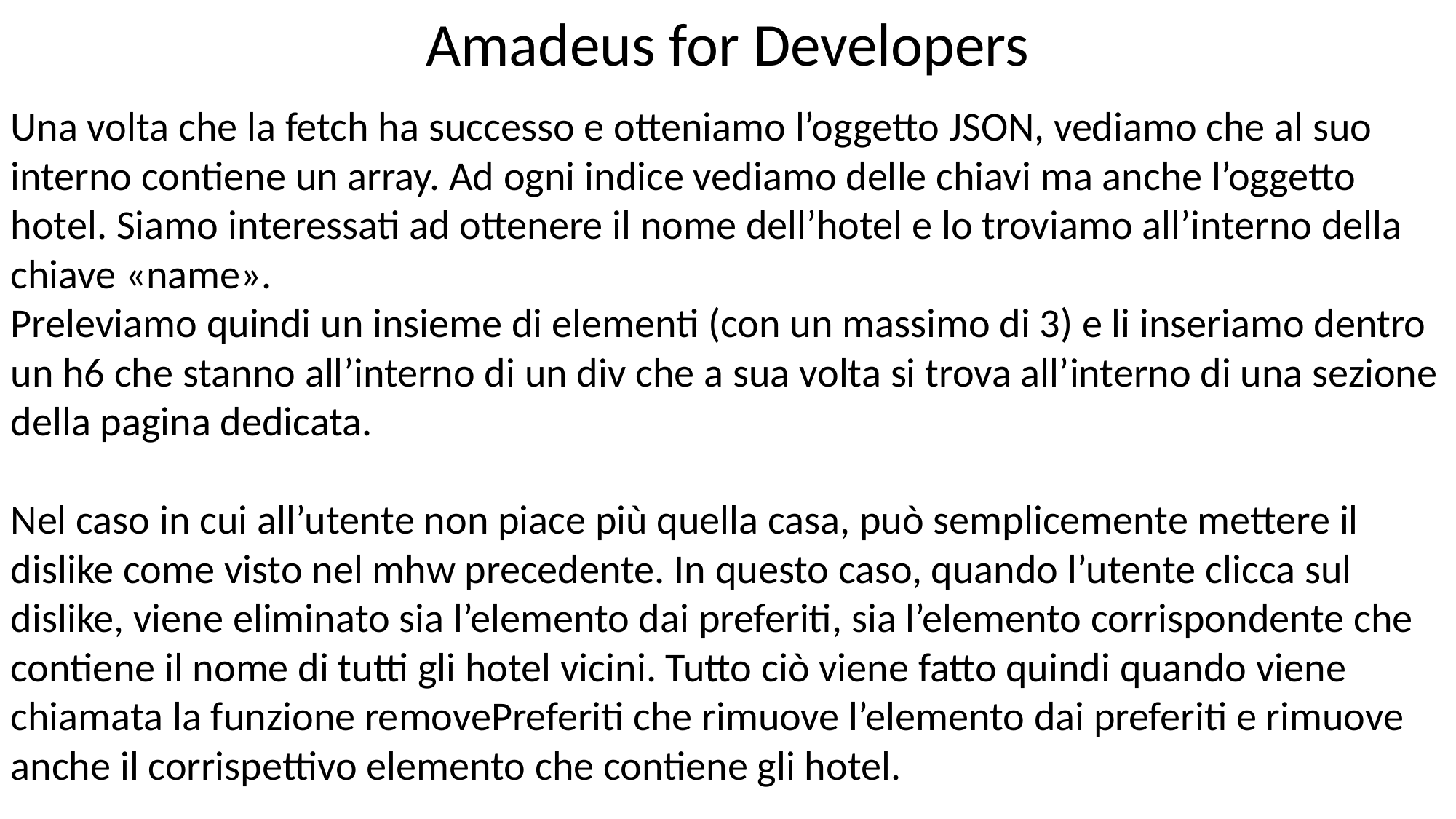

Amadeus for Developers
Una volta che la fetch ha successo e otteniamo l’oggetto JSON, vediamo che al suo interno contiene un array. Ad ogni indice vediamo delle chiavi ma anche l’oggetto hotel. Siamo interessati ad ottenere il nome dell’hotel e lo troviamo all’interno della chiave «name».
Preleviamo quindi un insieme di elementi (con un massimo di 3) e li inseriamo dentro un h6 che stanno all’interno di un div che a sua volta si trova all’interno di una sezione della pagina dedicata.

Nel caso in cui all’utente non piace più quella casa, può semplicemente mettere il dislike come visto nel mhw precedente. In questo caso, quando l’utente clicca sul dislike, viene eliminato sia l’elemento dai preferiti, sia l’elemento corrispondente che contiene il nome di tutti gli hotel vicini. Tutto ciò viene fatto quindi quando viene chiamata la funzione removePreferiti che rimuove l’elemento dai preferiti e rimuove anche il corrispettivo elemento che contiene gli hotel.